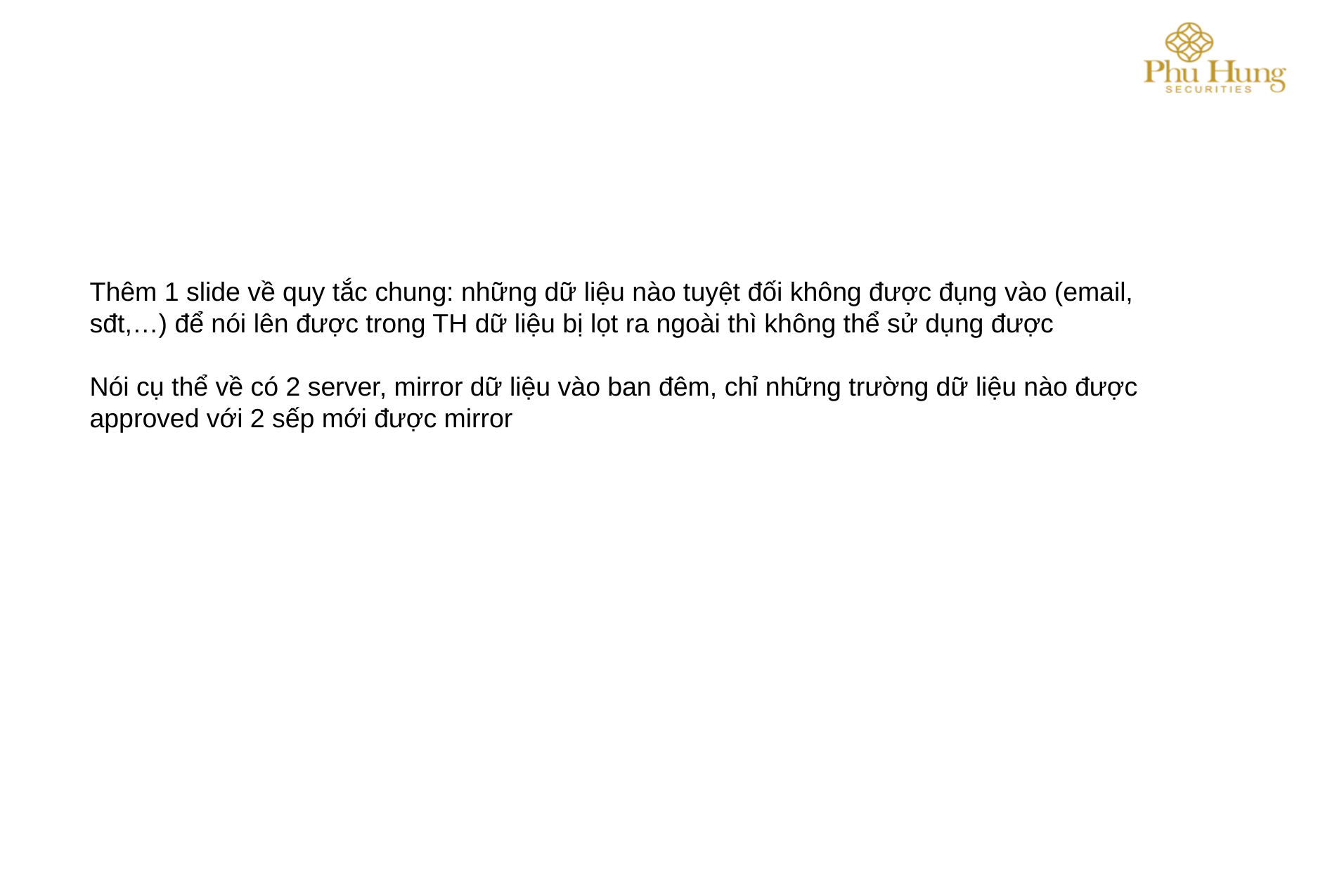

Thêm 1 slide về quy tắc chung: những dữ liệu nào tuyệt đối không được đụng vào (email, sđt,…) để nói lên được trong TH dữ liệu bị lọt ra ngoài thì không thể sử dụng được

Nói cụ thể về có 2 server, mirror dữ liệu vào ban đêm, chỉ những trường dữ liệu nào được approved với 2 sếp mới được mirror